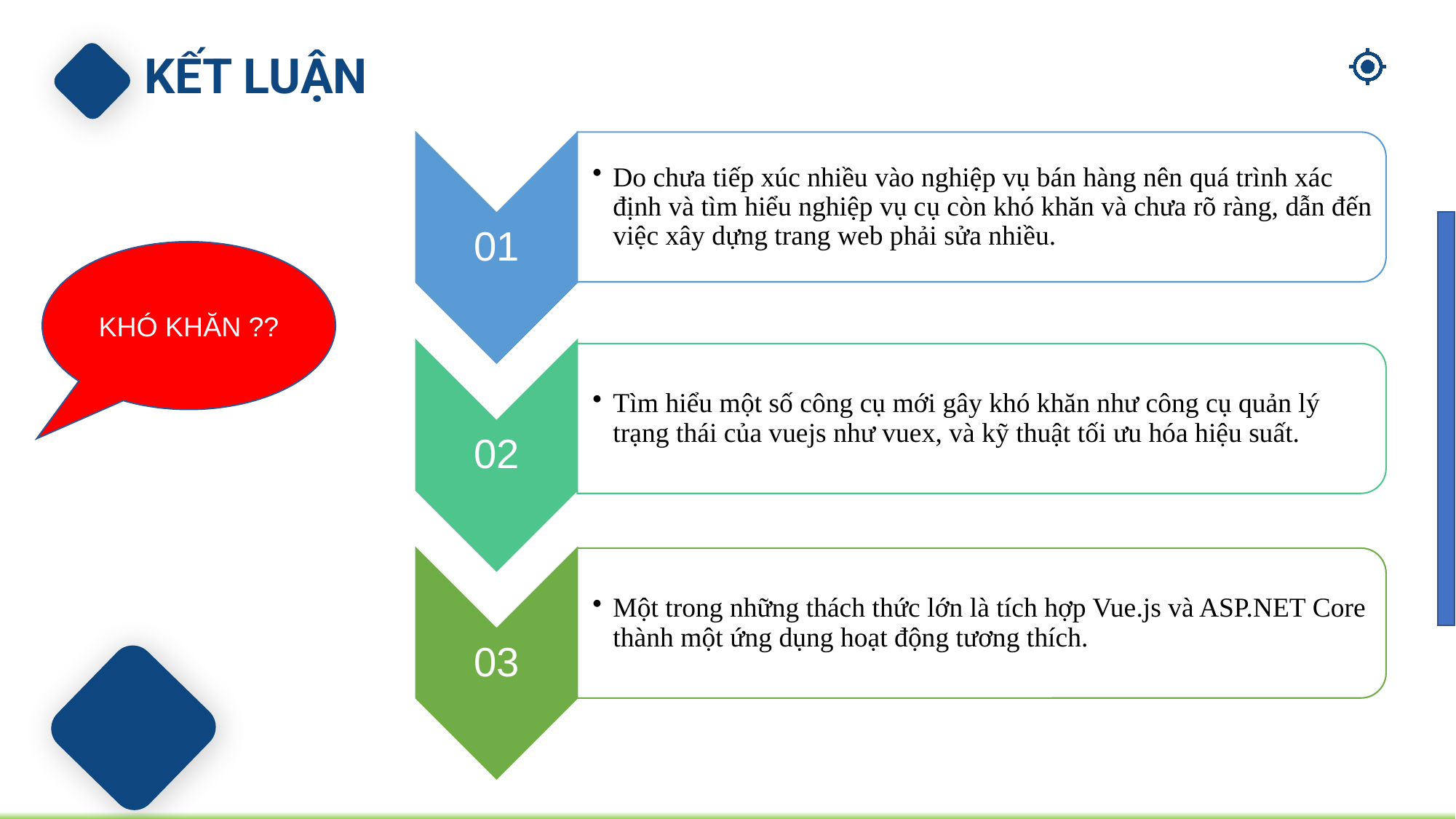

KẾT LUẬN

01
Do chưa tiếp xúc nhiều vào nghiệp vụ bán hàng nên quá trình xác định và tìm hiểu nghiệp vụ cụ còn khó khăn và chưa rõ ràng, dẫn đến việc xây dựng trang web phải sửa nhiều.
02
Tìm hiểu một số công cụ mới gây khó khăn như công cụ quản lý trạng thái của vuejs như vuex, và kỹ thuật tối ưu hóa hiệu suất.
03
Một trong những thách thức lớn là tích hợp Vue.js và ASP.NET Core thành một ứng dụng hoạt động tương thích.

KHÓ KHĂN ??